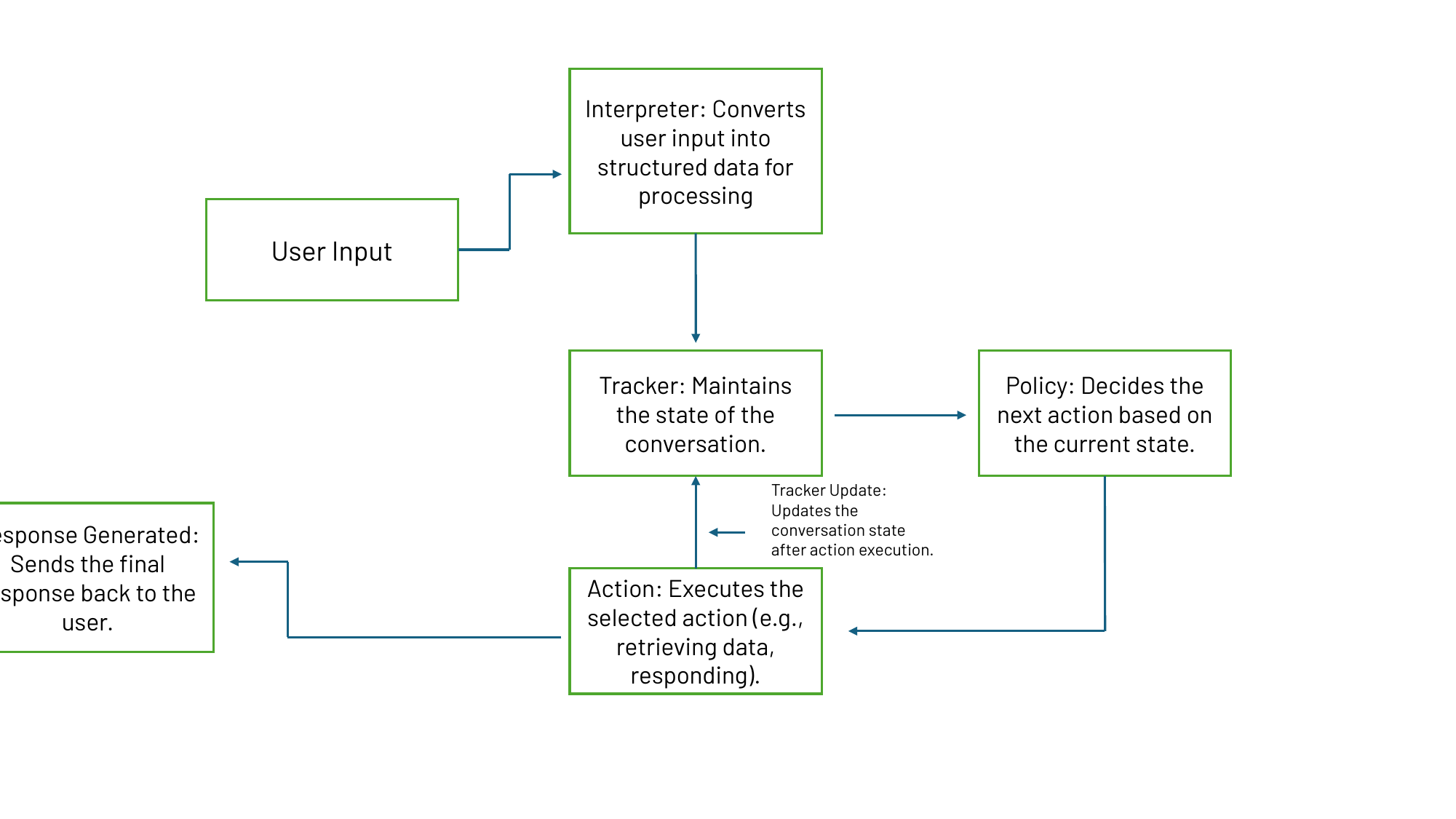

Interpreter: Converts user input into structured data for processing
User Input
Tracker: Maintains the state of the conversation.
Policy: Decides the next action based on the current state.
Tracker Update: Updates the conversation state after action execution.
Response Generated: Sends the final response back to the user.
Action: Executes the selected action (e.g., retrieving data, responding).